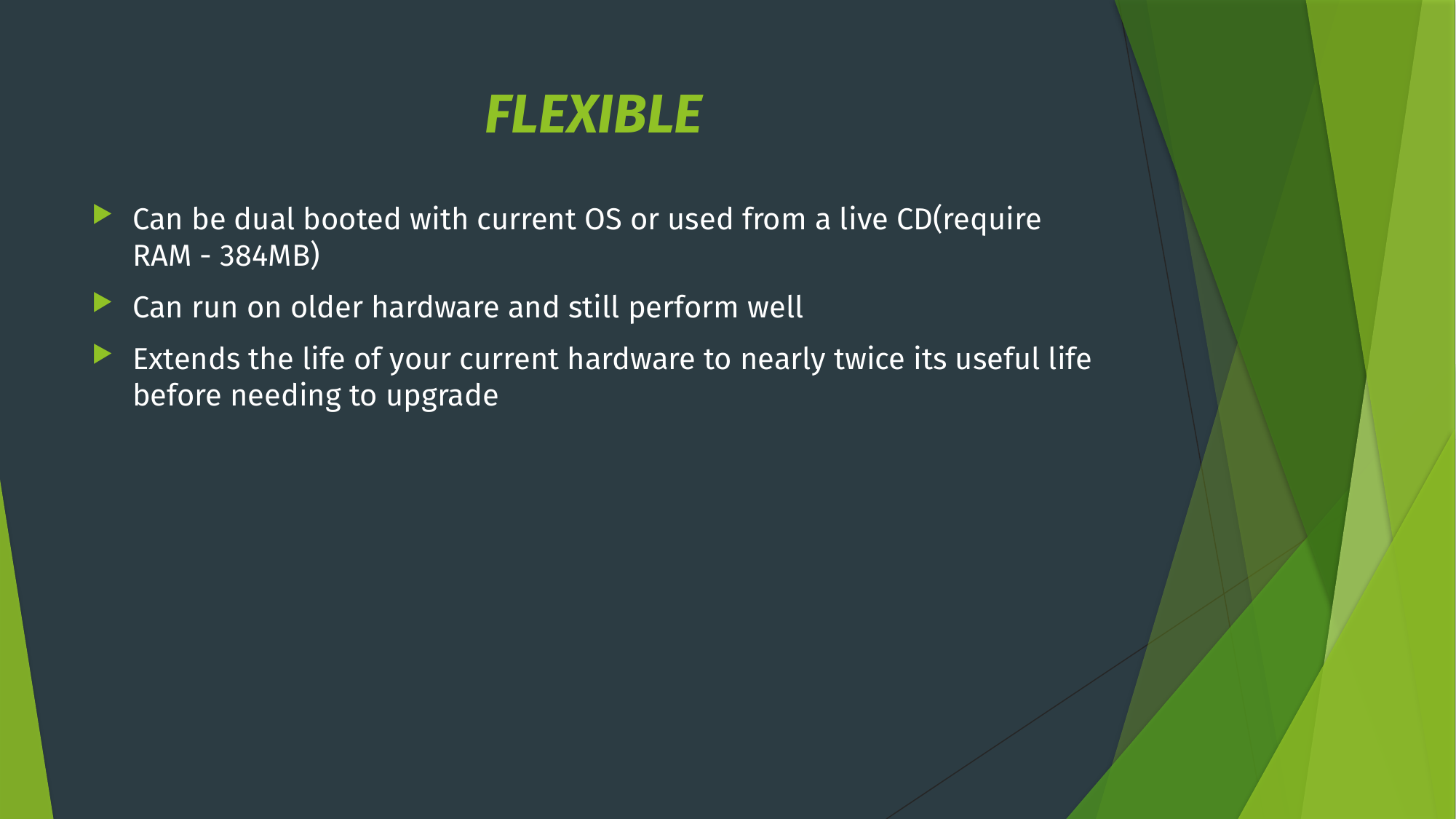

# FLEXIBLE
Can be dual booted with current OS or used from a live CD(require RAM - 384MB)
Can run on older hardware and still perform well
Extends the life of your current hardware to nearly twice its useful life before needing to upgrade